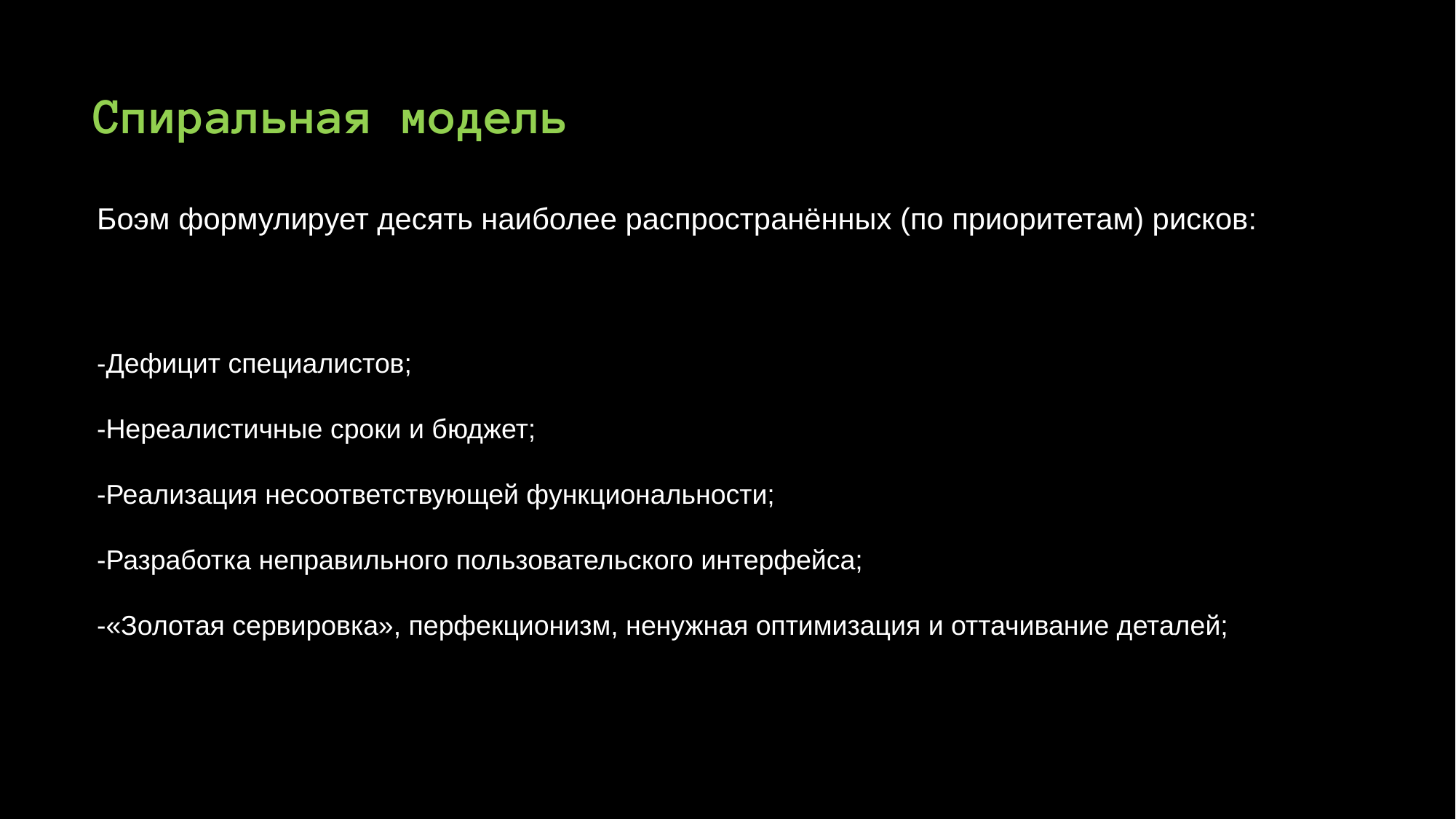

# Спиральная модель

Боэм формулирует десять наиболее распространённых (по приоритетам) рисков:
-Дефицит специалистов;

-Нереалистичные сроки и бюджет;

-Реализация несоответствующей функциональности;

-Разработка неправильного пользовательского интерфейса;

-«Золотая сервировка», перфекционизм, ненужная оптимизация и оттачивание деталей;